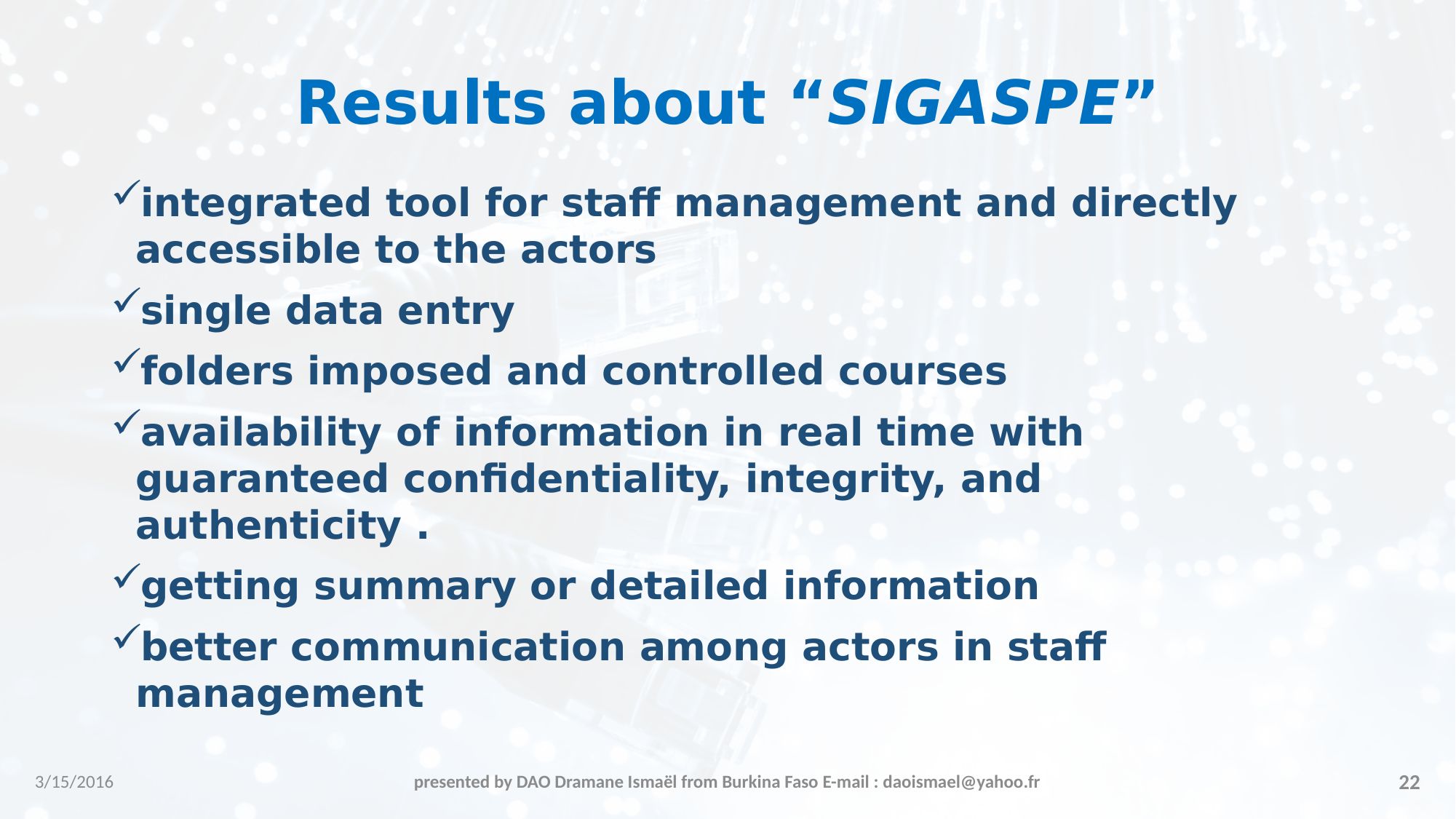

# Results about “SIGASPE”
integrated tool for staff management and directly accessible to the actors
single data entry
folders imposed and controlled courses
availability of information in real time with guaranteed confidentiality, integrity, and authenticity .
getting summary or detailed information
better communication among actors in staff management
3/15/2016
presented by DAO Dramane Ismaël from Burkina Faso E-mail : daoismael@yahoo.fr
22